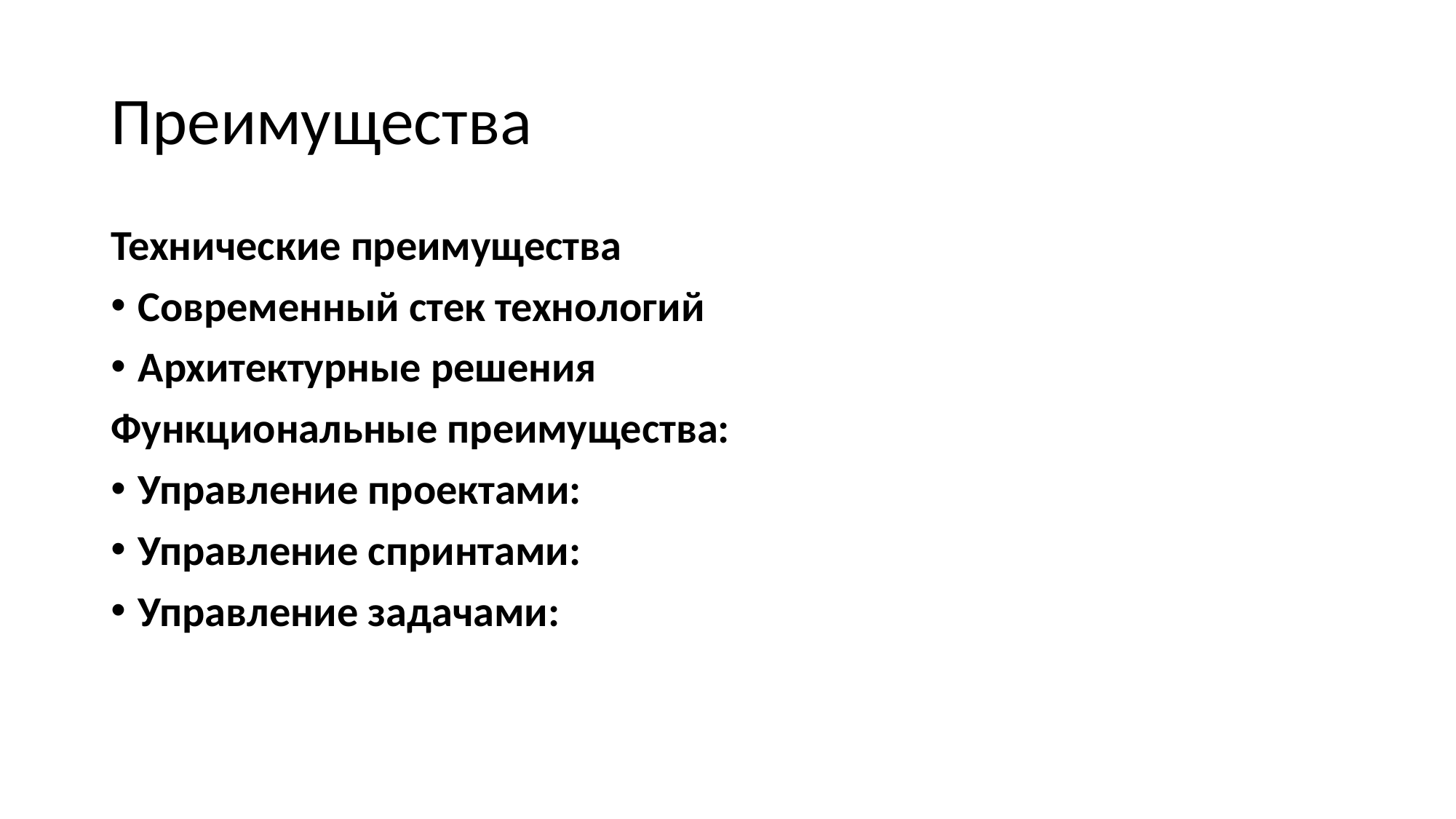

# Преимущества
Технические преимущества
Современный стек технологий
Архитектурные решения
Функциональные преимущества:
Управление проектами:
Управление спринтами:
Управление задачами:
12